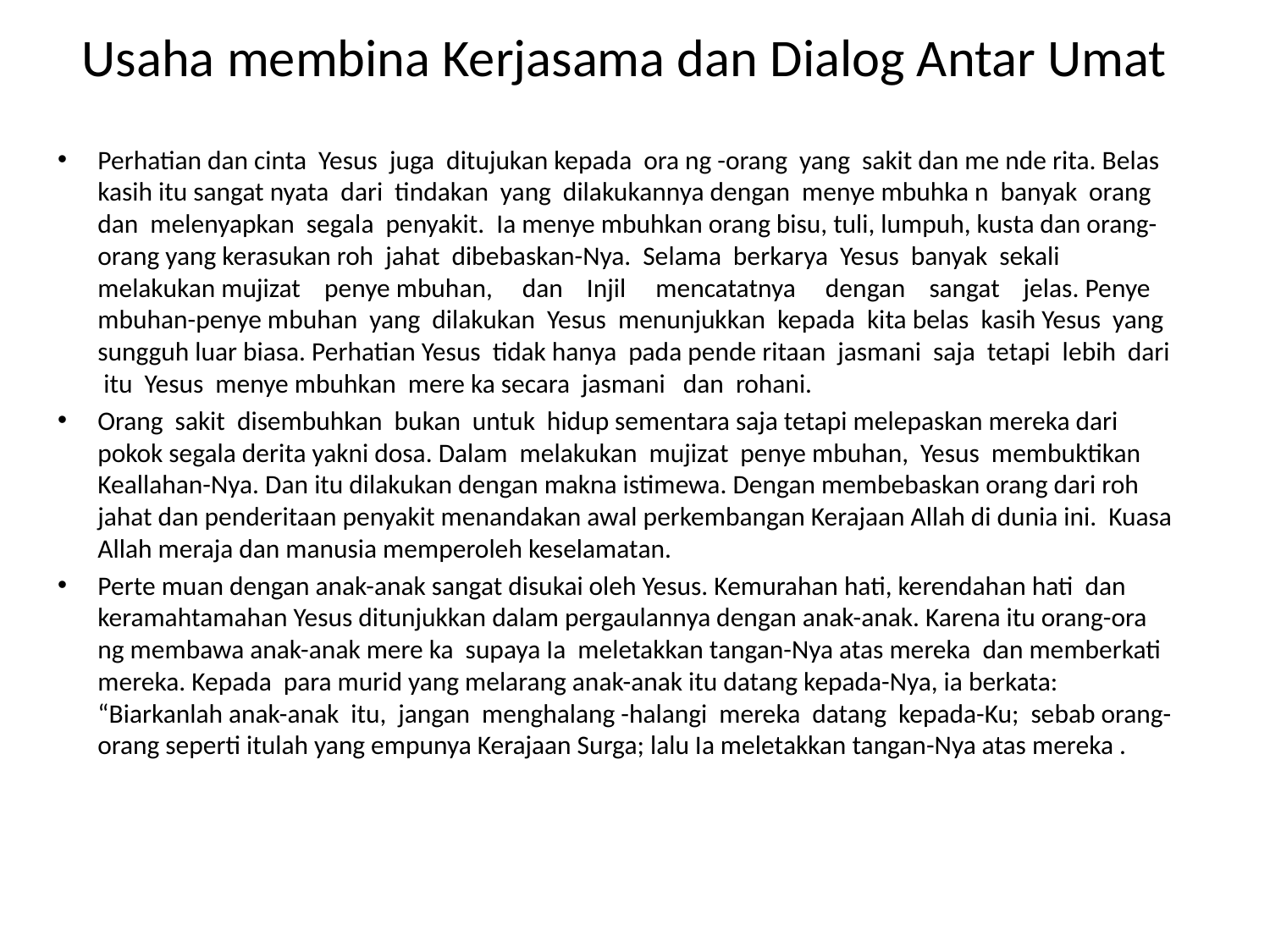

# Usaha membina Kerjasama dan Dialog Antar Umat

Perhatian dan cinta  Yesus  juga  ditujukan kepada  ora ng -orang  yang  sakit dan me nde rita. Belas  kasih itu sangat nyata  dari  tindakan  yang  dilakukannya dengan  menye mbuhka n  banyak  orang  dan  melenyapkan  segala  penyakit.  Ia menye mbuhkan orang bisu, tuli, lumpuh, kusta dan orang-orang yang kerasukan roh  jahat  dibebaskan-Nya.  Selama  berkarya  Yesus  banyak  sekali  melakukan mujizat    penye mbuhan,     dan    Injil     mencatatnya     dengan    sangat    jelas. Penye mbuhan-penye mbuhan  yang  dilakukan  Yesus  menunjukkan  kepada  kita belas  kasih Yesus  yang sungguh luar biasa. Perhatian Yesus  tidak hanya  pada pende ritaan  jasmani  saja  tetapi  lebih  dari  itu  Yesus  menye mbuhkan  mere ka secara  jasmani   dan  rohani.
Orang  sakit  disembuhkan  bukan  untuk  hidup sementara saja tetapi melepaskan mereka dari pokok segala derita yakni dosa. Dalam  melakukan  mujizat  penye mbuhan,  Yesus  membuktikan  Keallahan-Nya. Dan itu dilakukan dengan makna istimewa. Dengan membebaskan orang dari roh jahat dan penderitaan penyakit menandakan awal perkembangan Kerajaan Allah di dunia ini.  Kuasa Allah meraja dan manusia memperoleh keselamatan.
Perte muan dengan anak-anak sangat disukai oleh Yesus. Kemurahan hati, kerendahan hati  dan keramahtamahan Yesus ditunjukkan dalam pergaulannya dengan anak-anak. Karena itu orang-ora ng membawa anak-anak mere ka  supaya Ia  meletakkan tangan-Nya atas mereka  dan memberkati  mereka. Kepada  para murid yang melarang anak-anak itu datang kepada-Nya, ia berkata: “Biarkanlah anak-anak  itu,  jangan  menghalang -halangi  mereka  datang  kepada-Ku;  sebab orang-orang seperti itulah yang empunya Kerajaan Surga; lalu Ia meletakkan tangan-Nya atas mereka .